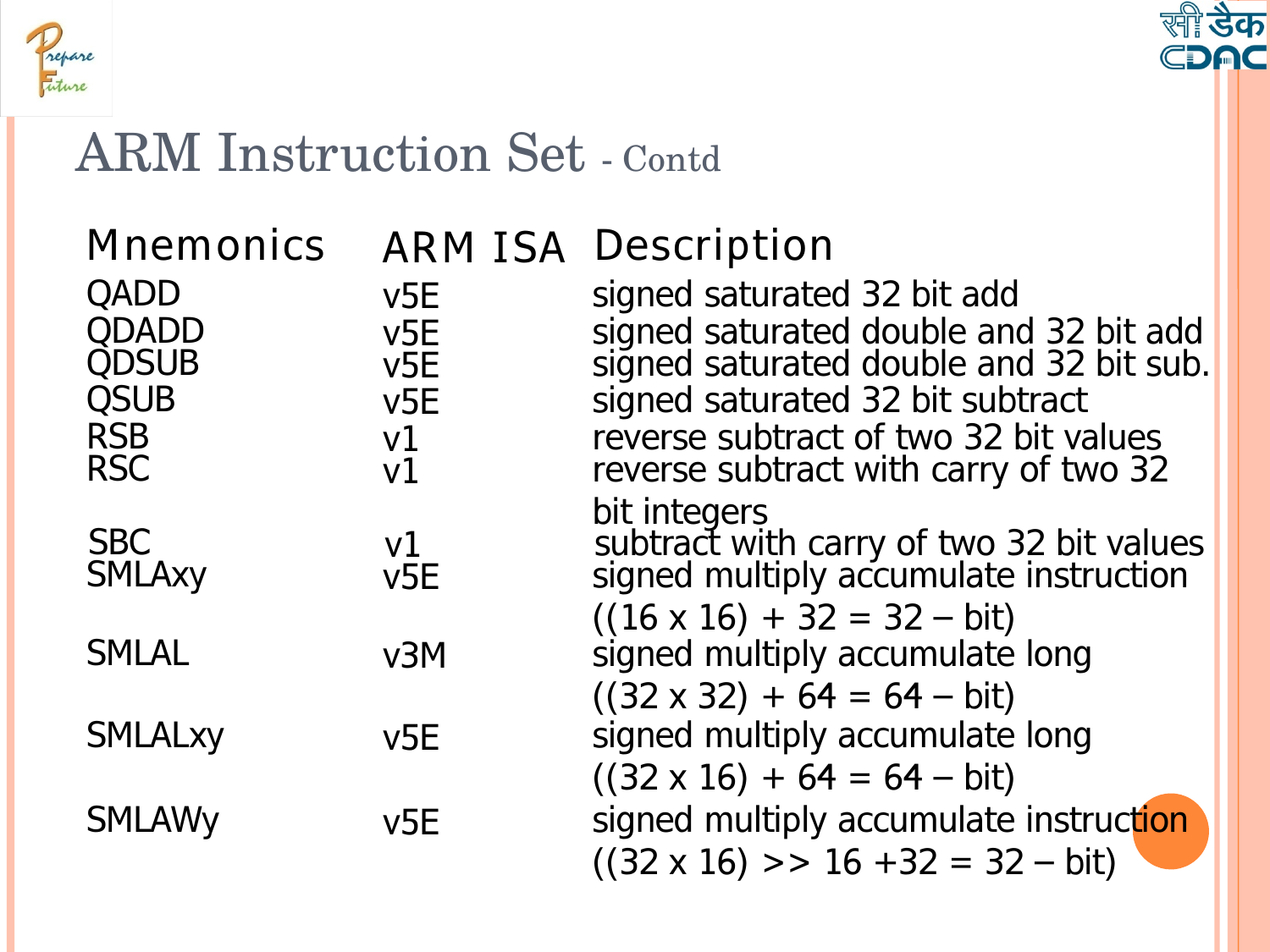

ARM Instruction Set - Contd
Mnemonics
Description
ARM ISA
QADD
signed saturated 32 bit add
v5E

QDADD
signed saturated double and 32 bit add
v5E
QDSUB
signed saturated double and 32 bit sub.
v5E

QSUB
signed saturated 32 bit subtract
v5E

RSB
reverse subtract of two 32 bit values
v1
RSC
reverse subtract with carry of two 32 bit integers
v1

SBC
subtract with carry of two 32 bit values
v1
SMLAxy
signed multiply accumulate instruction ((16 x 16) + 32 = 32 – bit)
v5E

SMLAL
signed multiply accumulate long          ((32 x 32) + 64 = 64 – bit)
v3M

SMLALxy
signed multiply accumulate long      ((32 x 16) + 64 = 64 – bit)
v5E

SMLAWy
signed multiply accumulate instruction ((32 x 16) >> 16 +32 = 32 – bit)
v5E